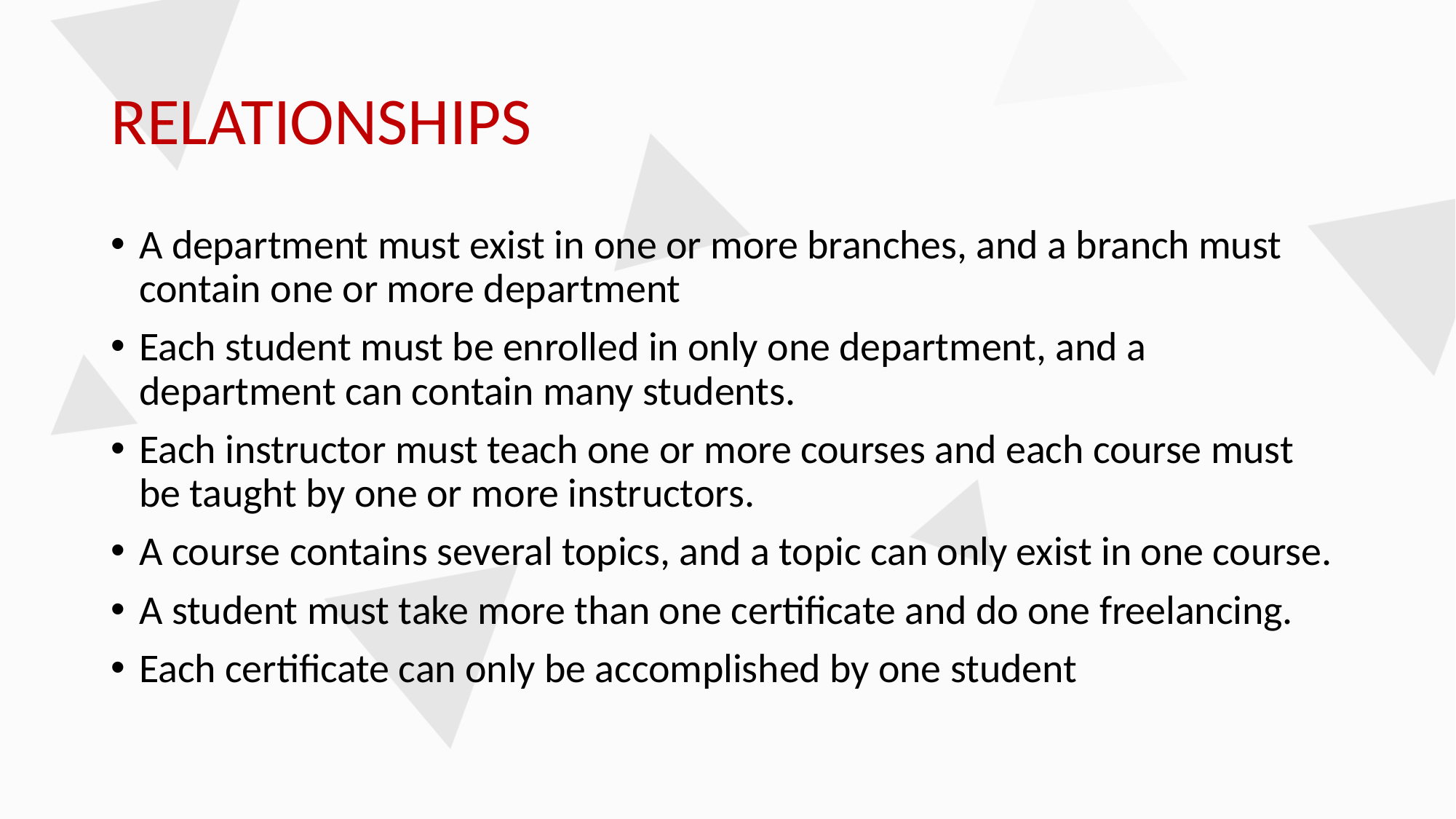

# RELATIONSHIPS
A department must exist in one or more branches, and a branch must contain one or more department
Each student must be enrolled in only one department, and a department can contain many students.
Each instructor must teach one or more courses and each course must be taught by one or more instructors.
A course contains several topics, and a topic can only exist in one course.
A student must take more than one certificate and do one freelancing.
Each certificate can only be accomplished by one student